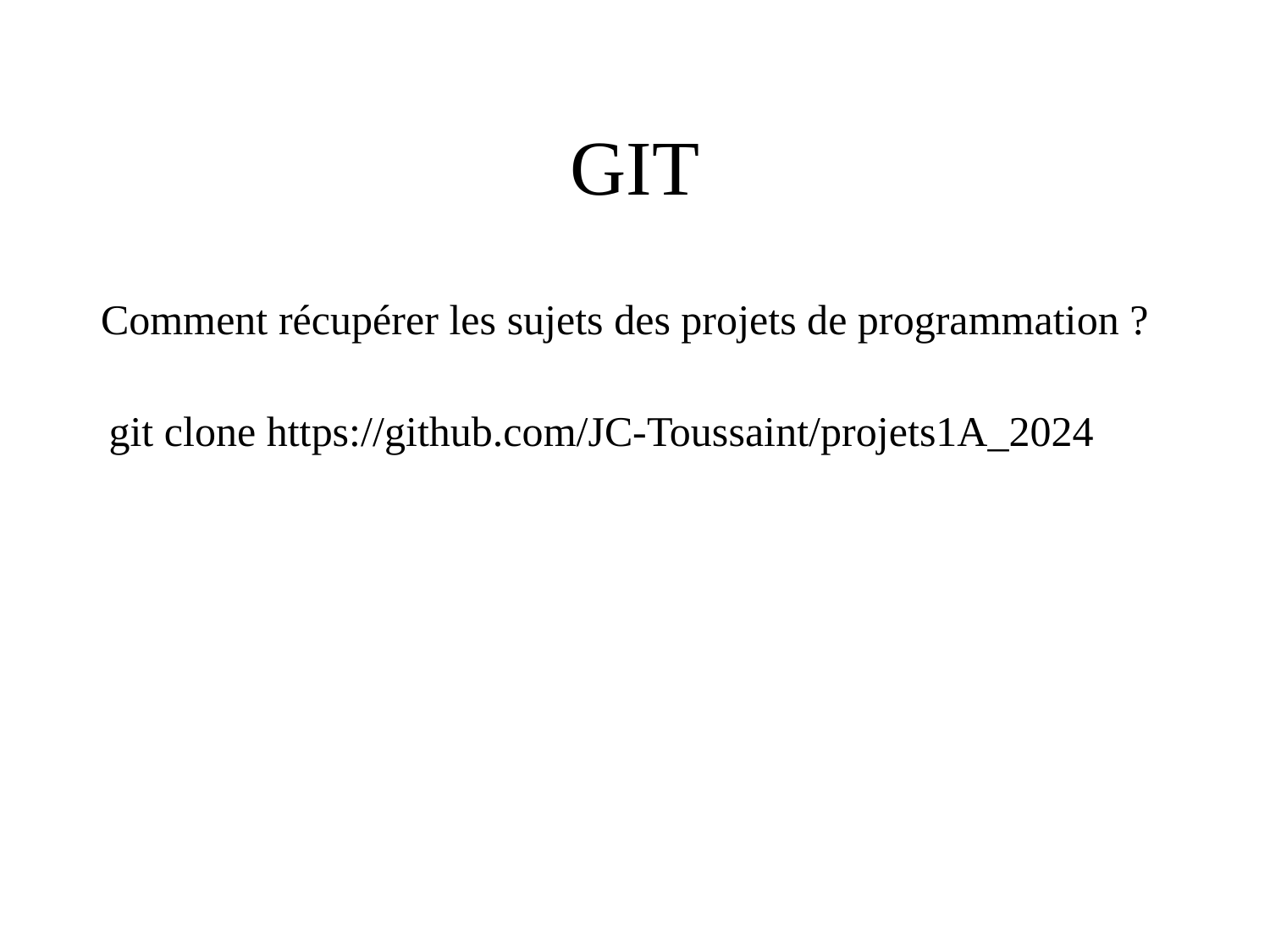

# GIT
Comment récupérer les sujets des projets de programmation ?
git clone https://github.com/JC-Toussaint/projets1A_2024